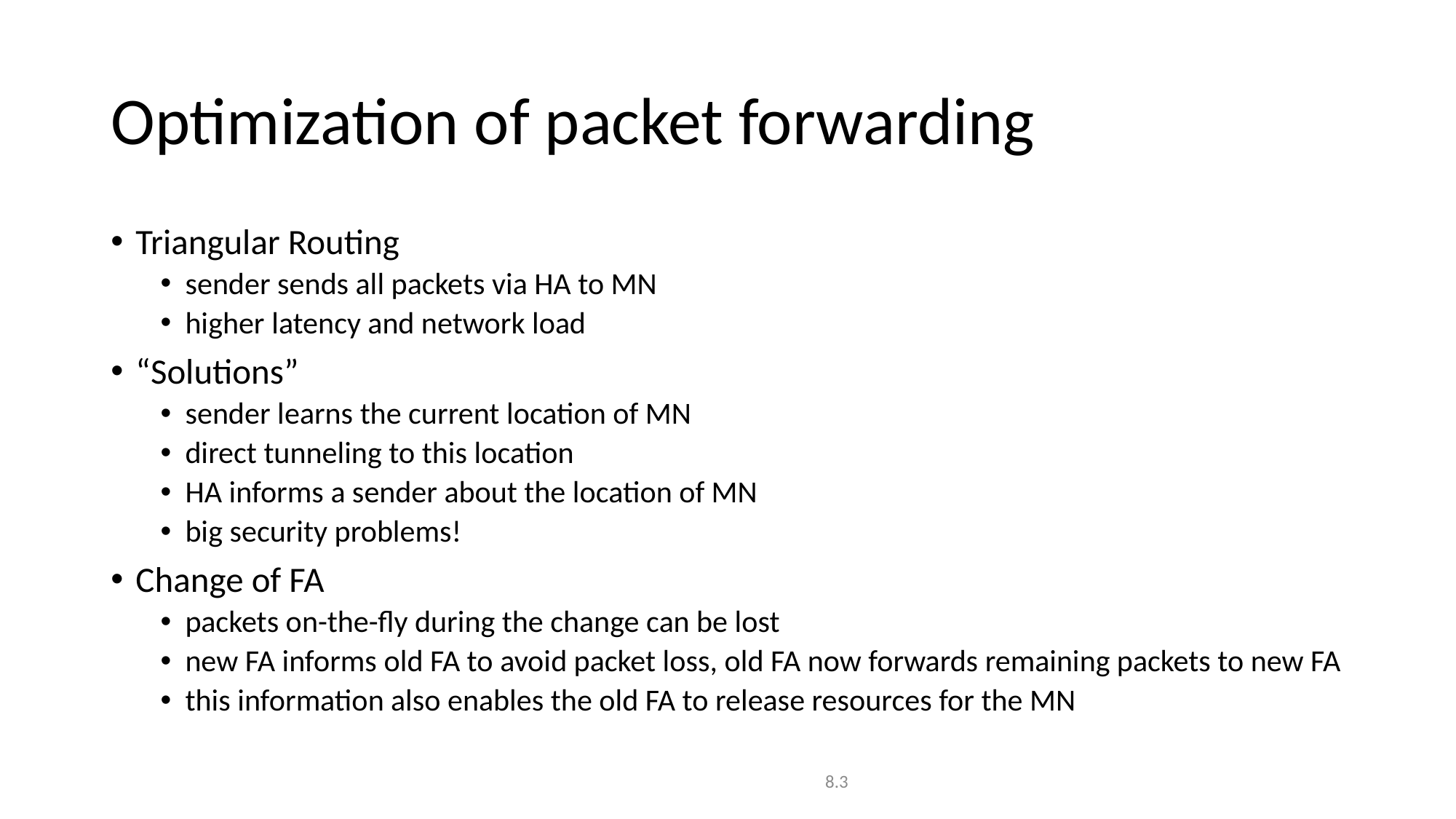

# Optimization of packet forwarding
Triangular Routing
sender sends all packets via HA to MN
higher latency and network load
“Solutions”
sender learns the current location of MN
direct tunneling to this location
HA informs a sender about the location of MN
big security problems!
Change of FA
packets on-the-fly during the change can be lost
new FA informs old FA to avoid packet loss, old FA now forwards remaining packets to new FA
this information also enables the old FA to release resources for the MN
		8.3